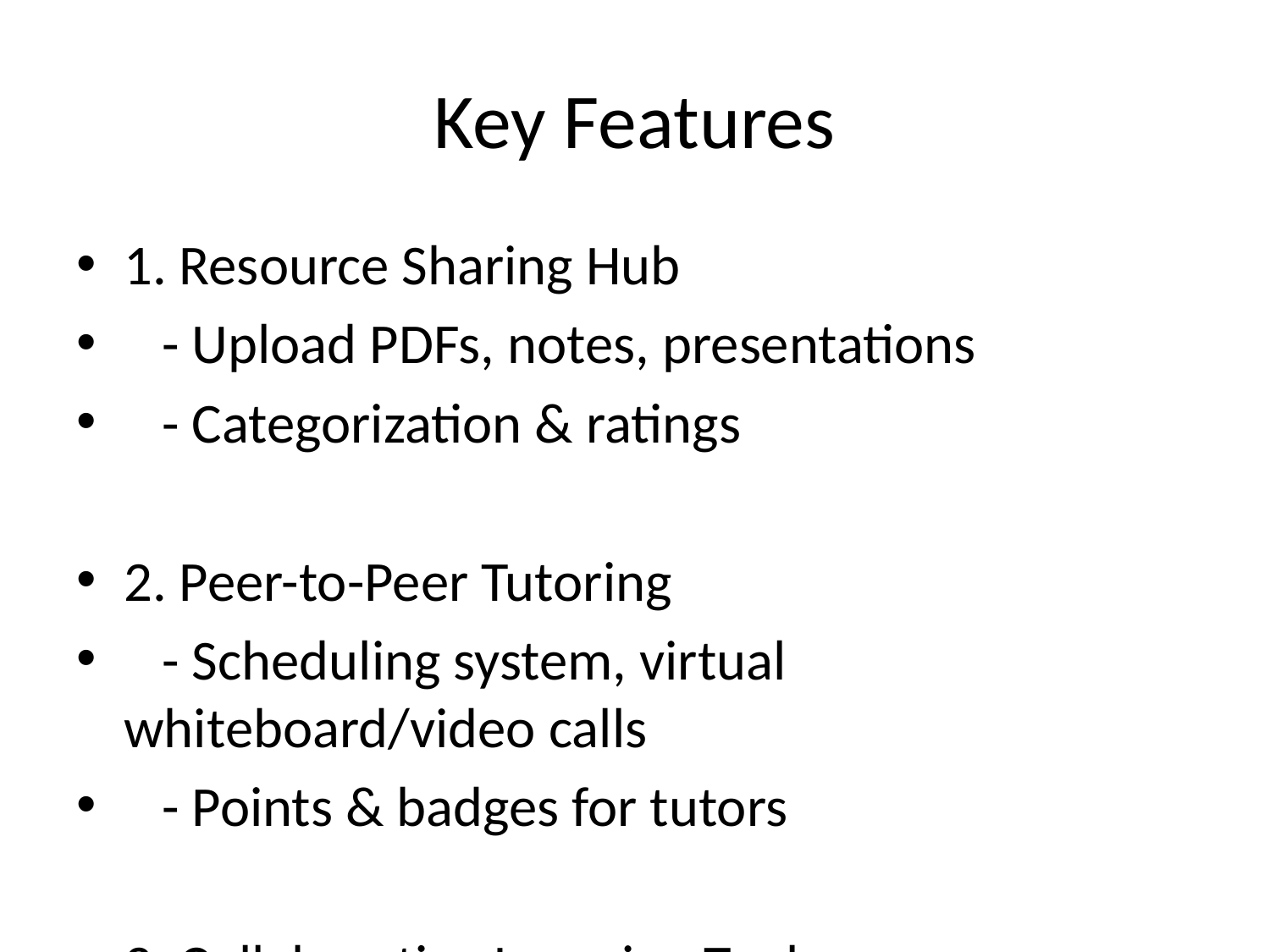

# Key Features
1. Resource Sharing Hub
   - Upload PDFs, notes, presentations
   - Categorization & ratings

2. Peer-to-Peer Tutoring
   - Scheduling system, virtual whiteboard/video calls
   - Points & badges for tutors

3. Collaborative Learning Tools
   - Forums, polls, quizzes, flashcards
   - Study groups with progress tracking

4. Gamification & Recognition
   - Leaderboards, badges, certificates
   - Reputation system